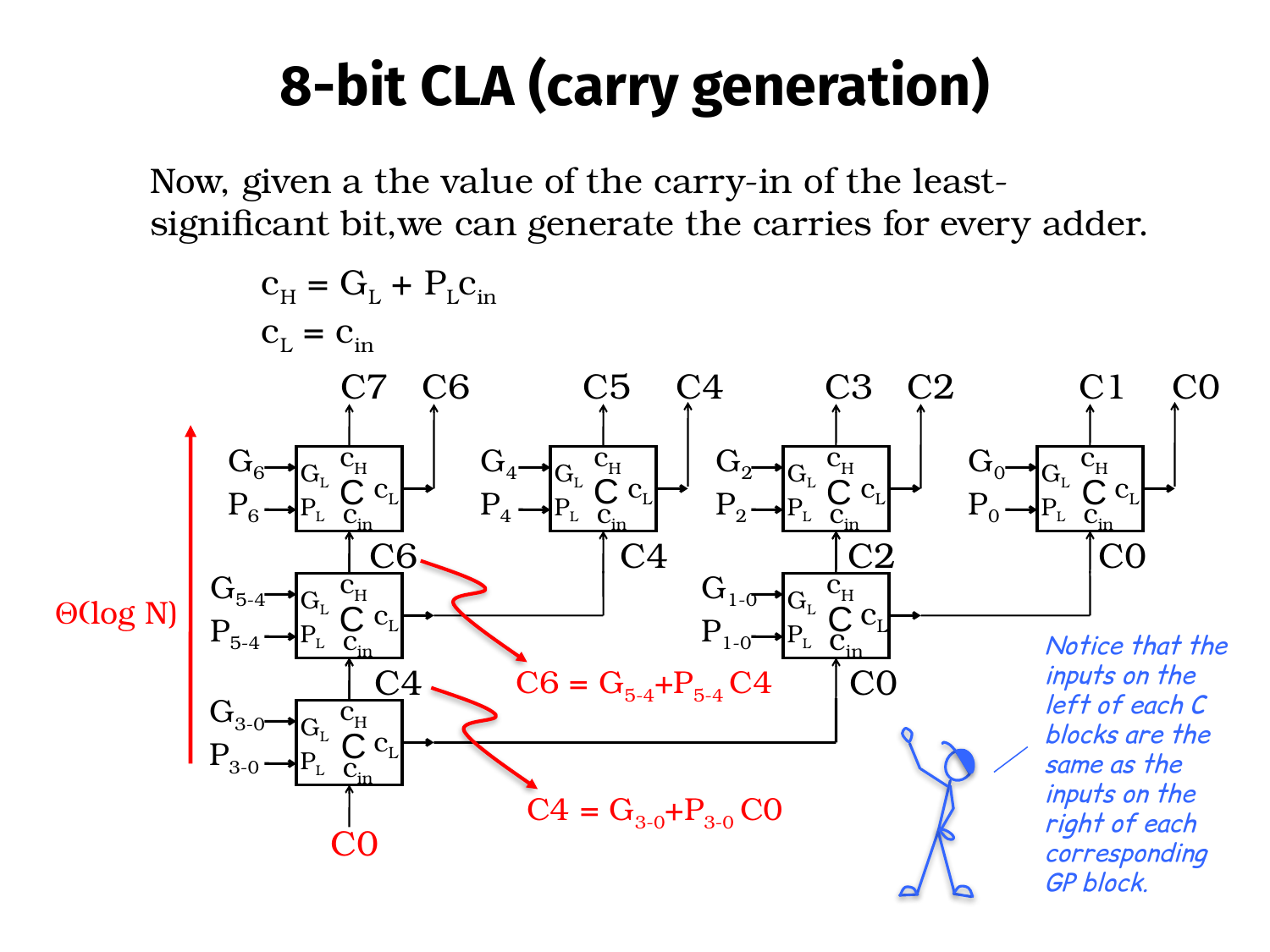

# 8-bit CLA (carry generation)
Now, given a the value of the carry-in of the least-significant bit,we can generate the carries for every adder.
cH = GL + PLcin
cL = cin
C7   C6          C5    C4         C3   C2           C1    C0

Θ(log N)
cH
cH
cH
cH
G6
P6
G4
P4
G2
P2
G0
P0

GL
GL
GL
GL
C
C
C
cL
cL
C
cL
cL

PL
PL
PL
PL

cin
cin
cin
cin

    C6                  C4                C2                  C0

cH
cH
G5-4
P5-4
G1-0
P1-0

C6 = G5-4+P5-4 C4

C4 = G3-0+P3-0 C0

GL
GL
cL

C
C
cL

PL
PL
cin

cin
Notice that the inputs on the left of each C blocks are the same as the inputs on the right of each corresponding GP block.

    C4                                      C0

G3-0
P3-0
cH

GL
C
cL

PL

cin

C0